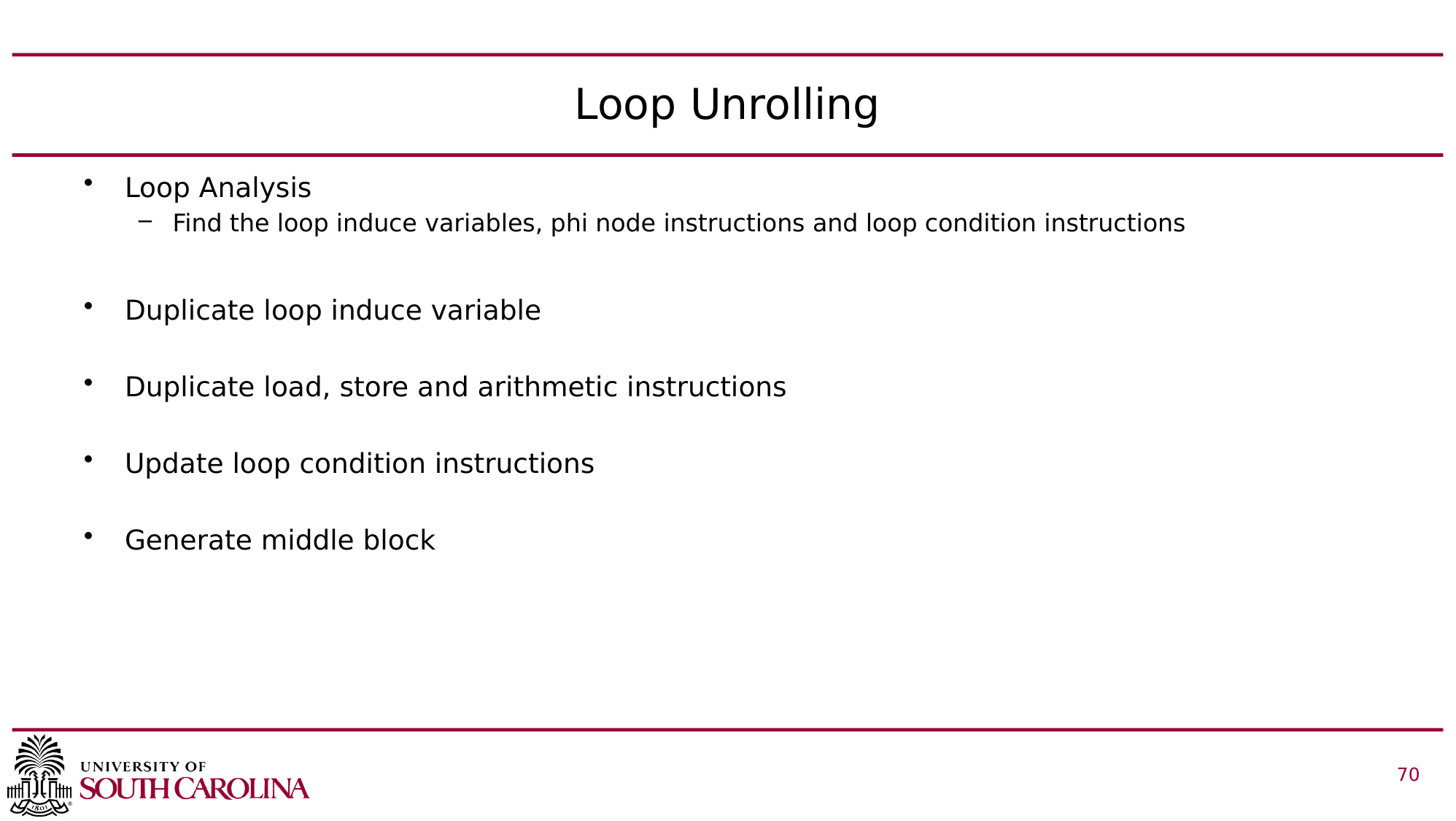

# Loop Unrolling
Loop Analysis
Find the loop induce variables, phi node instructions and loop condition instructions

Duplicate loop induce variable

Duplicate load, store and arithmetic instructions

Update loop condition instructions

Generate middle block
 			 70